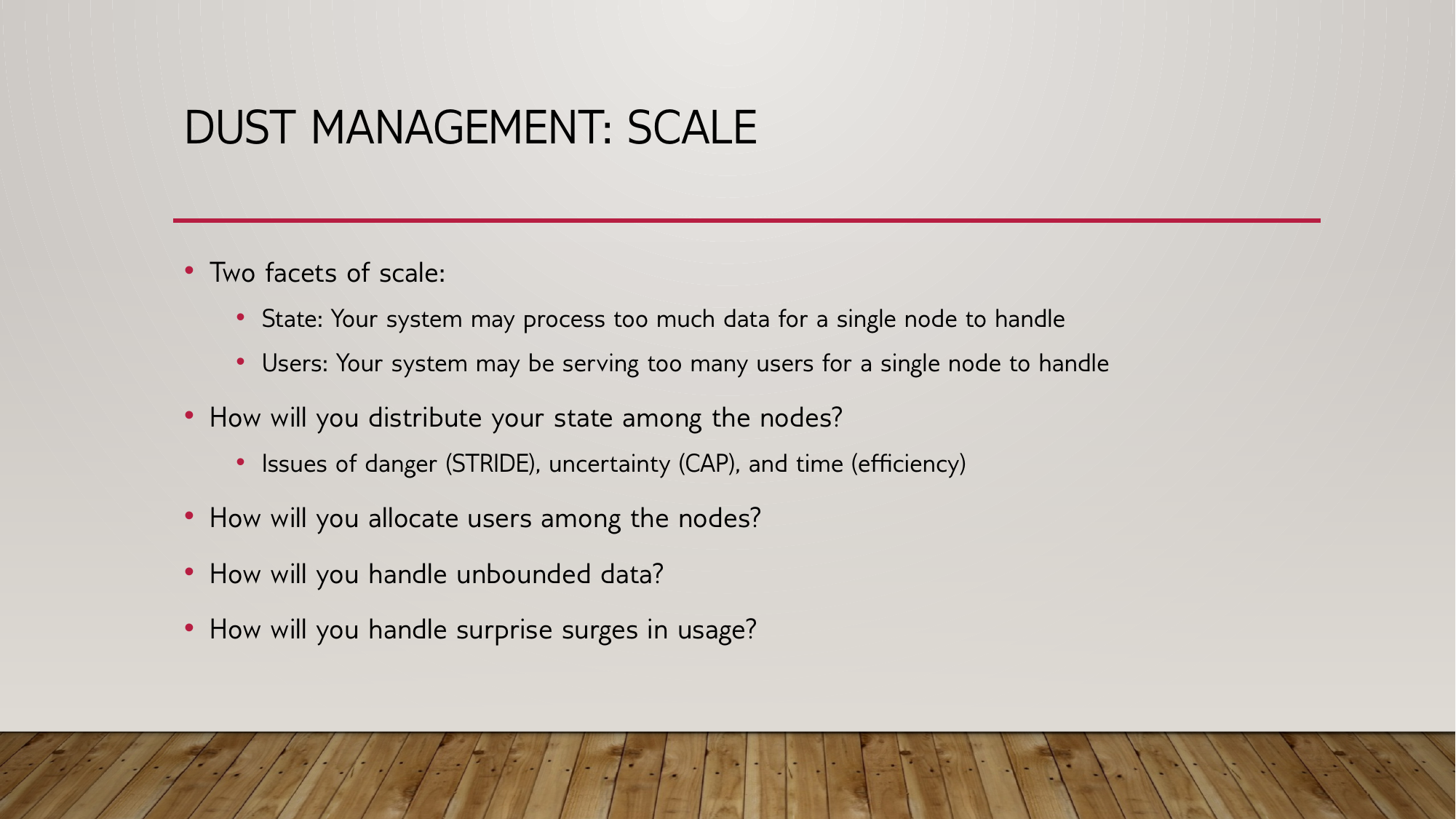

# DUST MANAGEMENT: SCALE
Two facets of scale:
State: Your system may process too much data for a single node to handle
Users: Your system may be serving too many users for a single node to handle
How will you distribute your state among the nodes?
Issues of danger (STRIDE), uncertainty (CAP), and time (efficiency)
How will you allocate users among the nodes?
How will you handle unbounded data?
How will you handle surprise surges in usage?